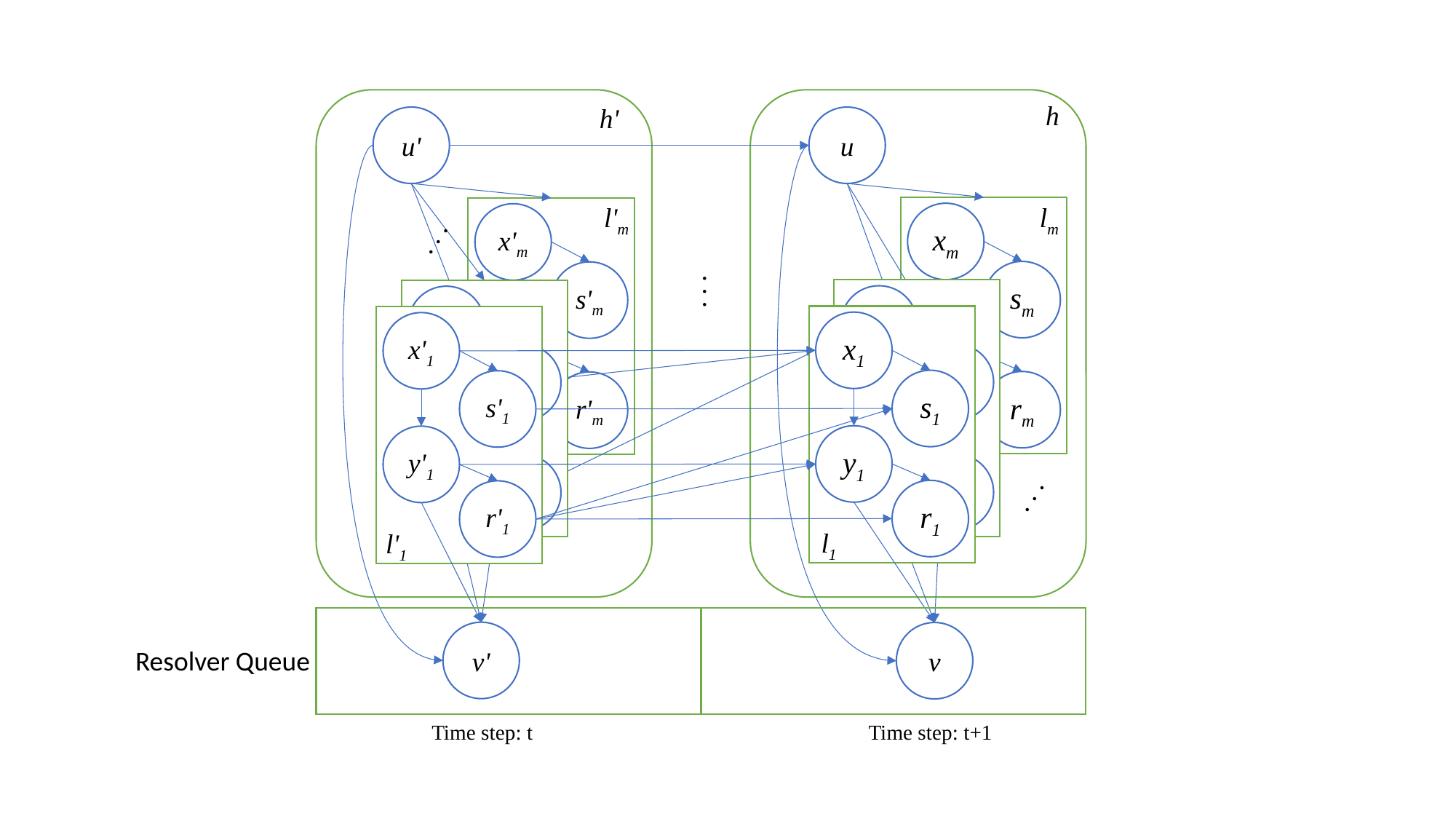

h
h'
u'
u
l'm
lm

xm
sm
ym
rm
lm

x'm
s'm
y'm
r'm
l'm
. . .
. . .

xm
sm
ym
rm
lm

x'm
s'm
y'm
r'm
l'm

x1
s1
y1
r1
l1

x'1
s'1
y'1
r'1
l'1
. . .

v'
v
Resolver Queue
Time step: t
Time step: t+1